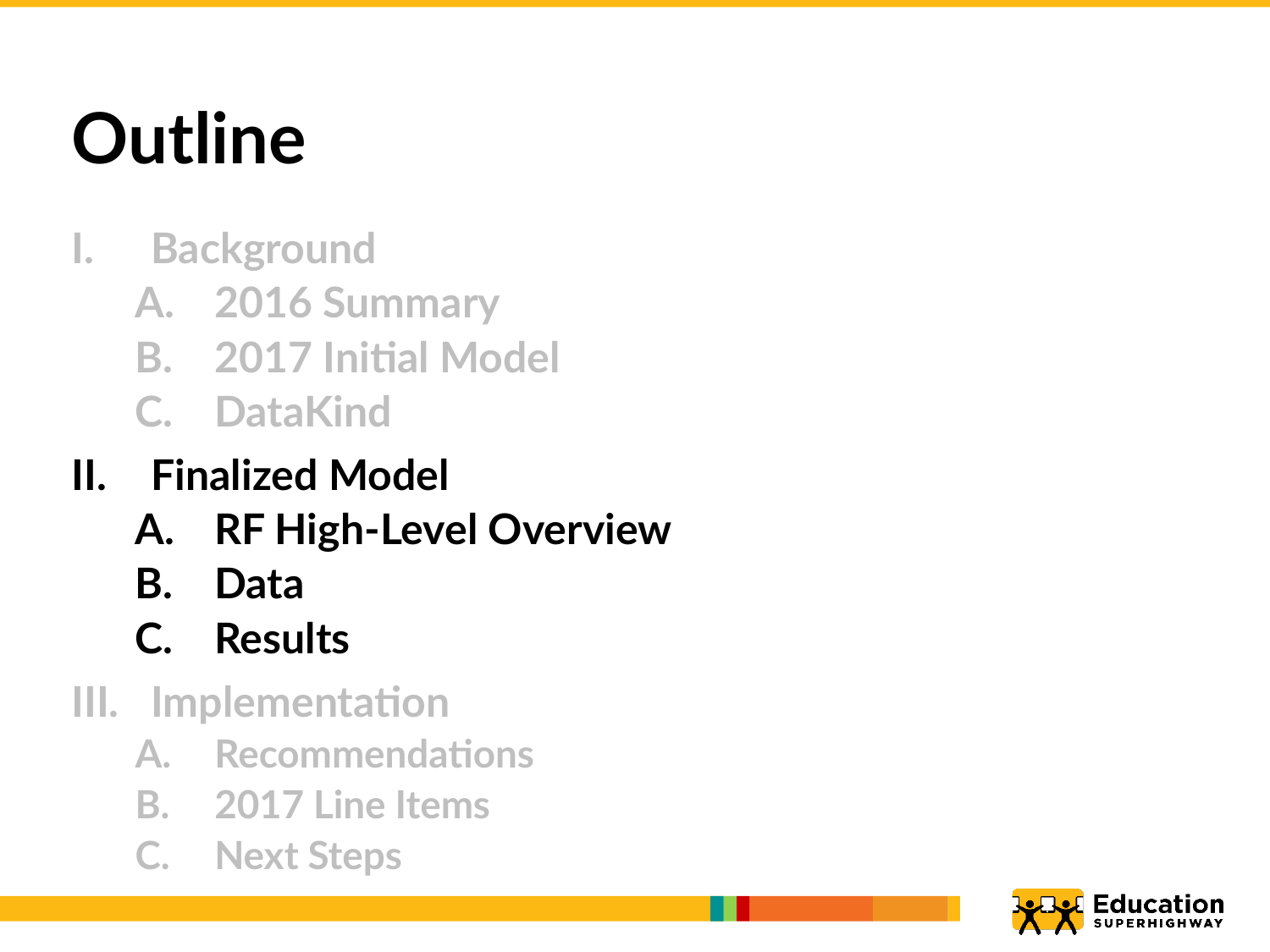

Outline
Background
2016 Summary
2017 Initial Model
DataKind
Finalized Model
RF High-Level Overview
Data
Results
Implementation
Recommendations
2017 Line Items
Next Steps